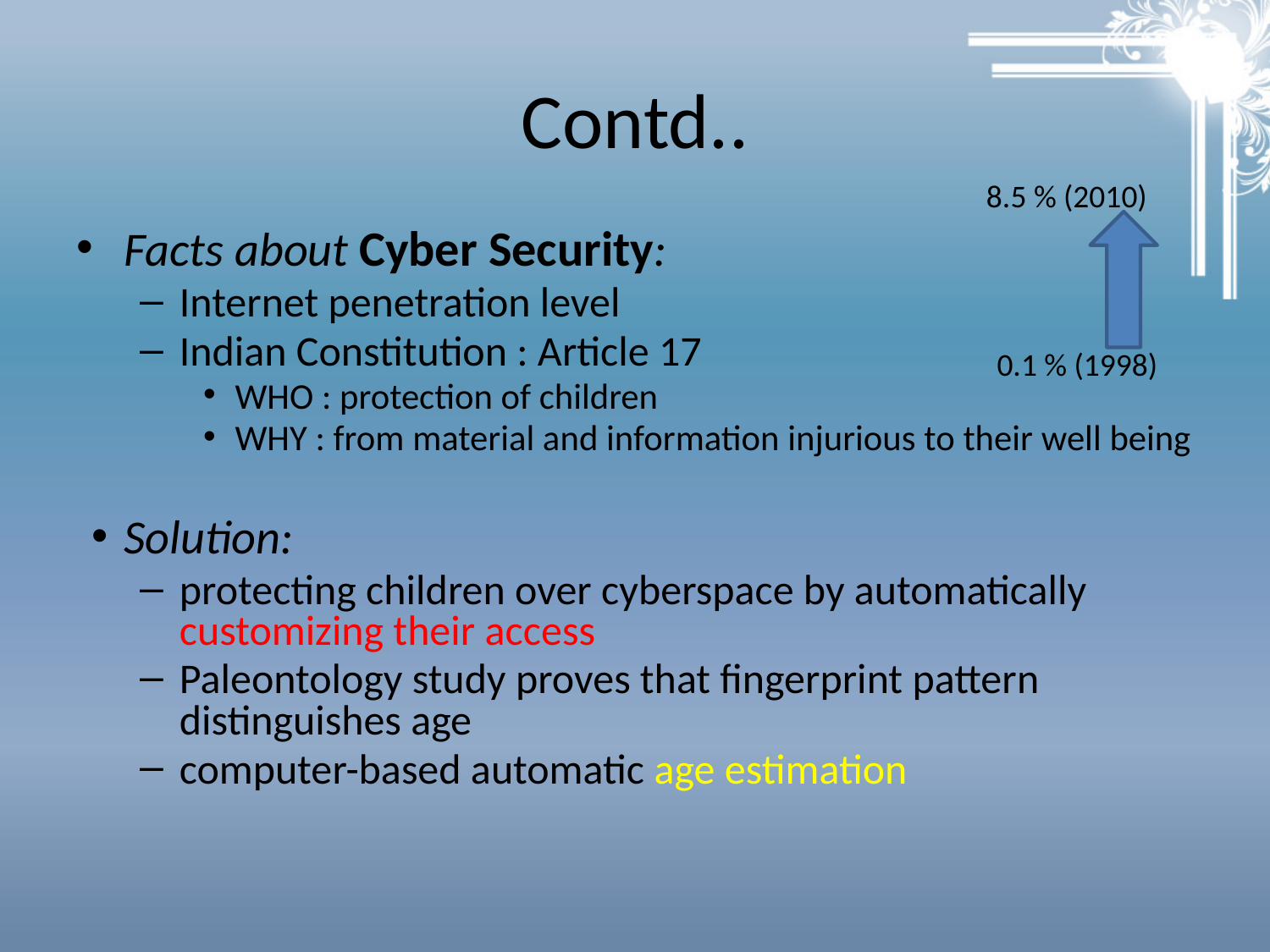

# Contd..
8.5 % (2010)

Facts about Cyber Security:
Internet penetration level
Indian Constitution : Article 17
WHO : protection of children
WHY : from material and information injurious to their well being

Solution:
protecting children over cyberspace by automatically customizing their access
Paleontology study proves that fingerprint pattern distinguishes age
computer-based automatic age estimation
0.1 % (1998)